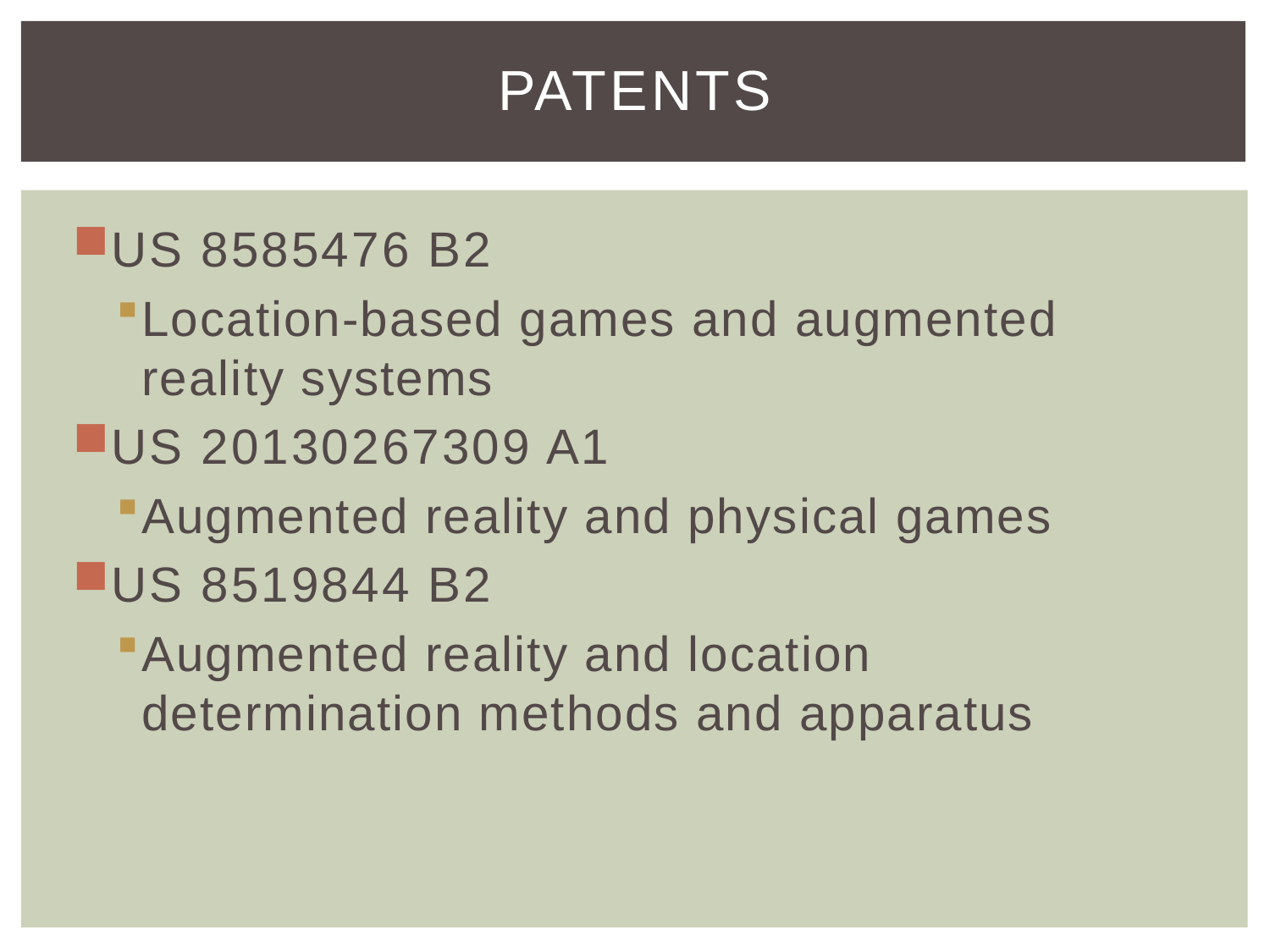

# Patents
US 8585476 B2
Location-based games and augmented reality systems
US 20130267309 A1
Augmented reality and physical games
US 8519844 B2
Augmented reality and location determination methods and apparatus